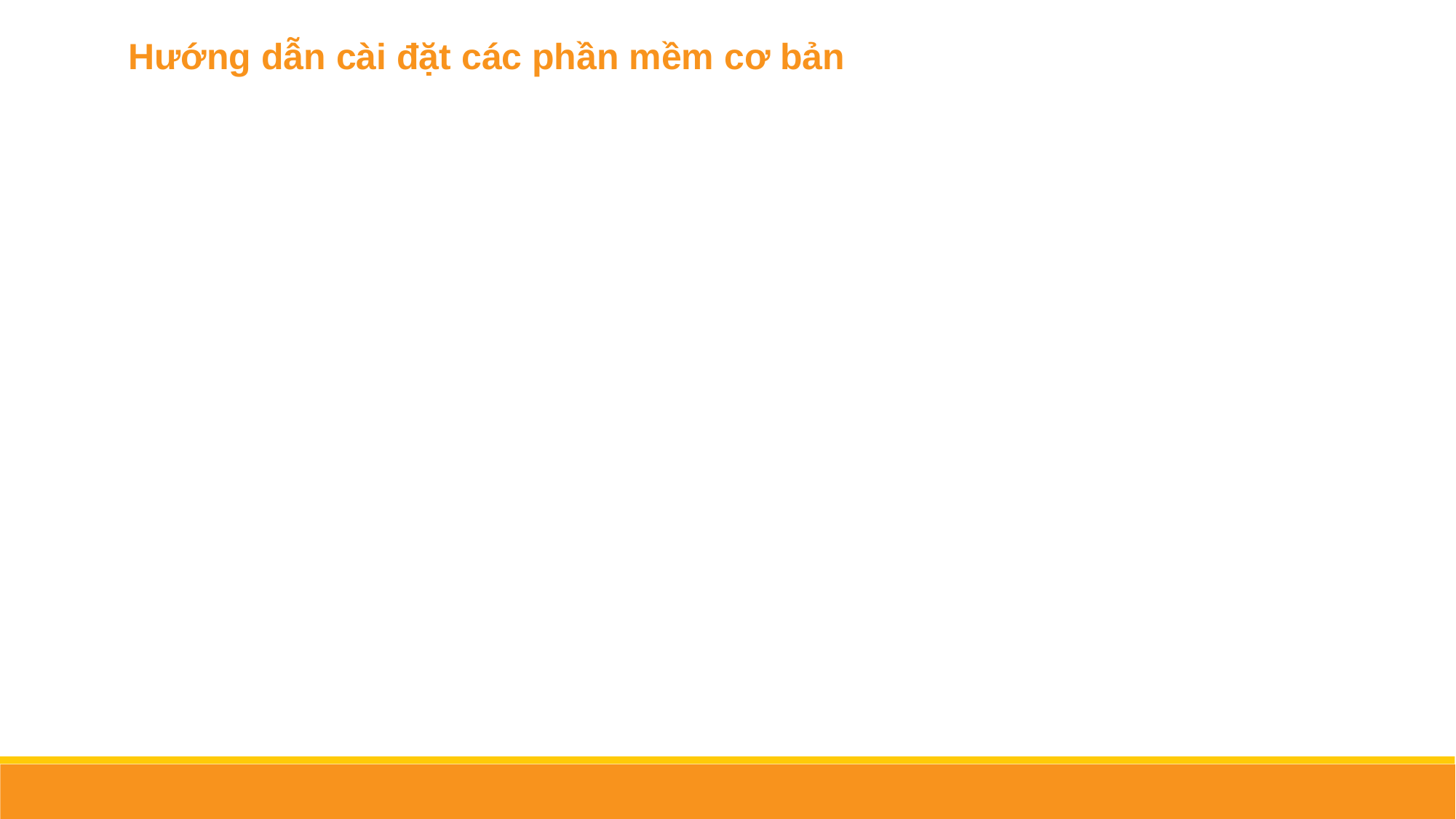

Hướng dẫn cài đặt các phần mềm cơ bản